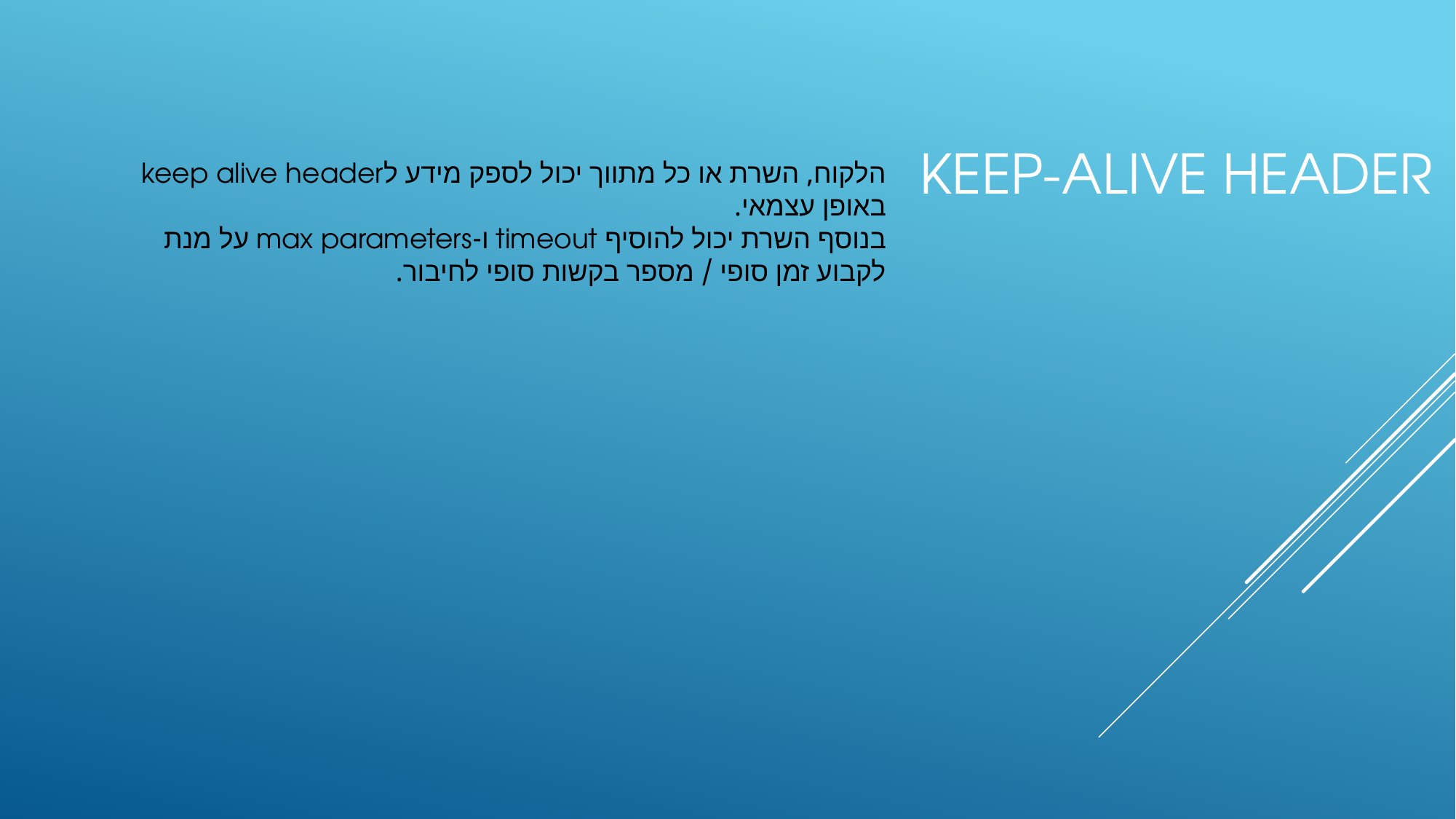

# Keep-alive header
הלקוח, השרת או כל מתווך יכול לספק מידע לkeep alive header באופן עצמאי.
בנוסף השרת יכול להוסיף timeout ו-max parameters על מנת לקבוע זמן סופי / מספר בקשות סופי לחיבור.